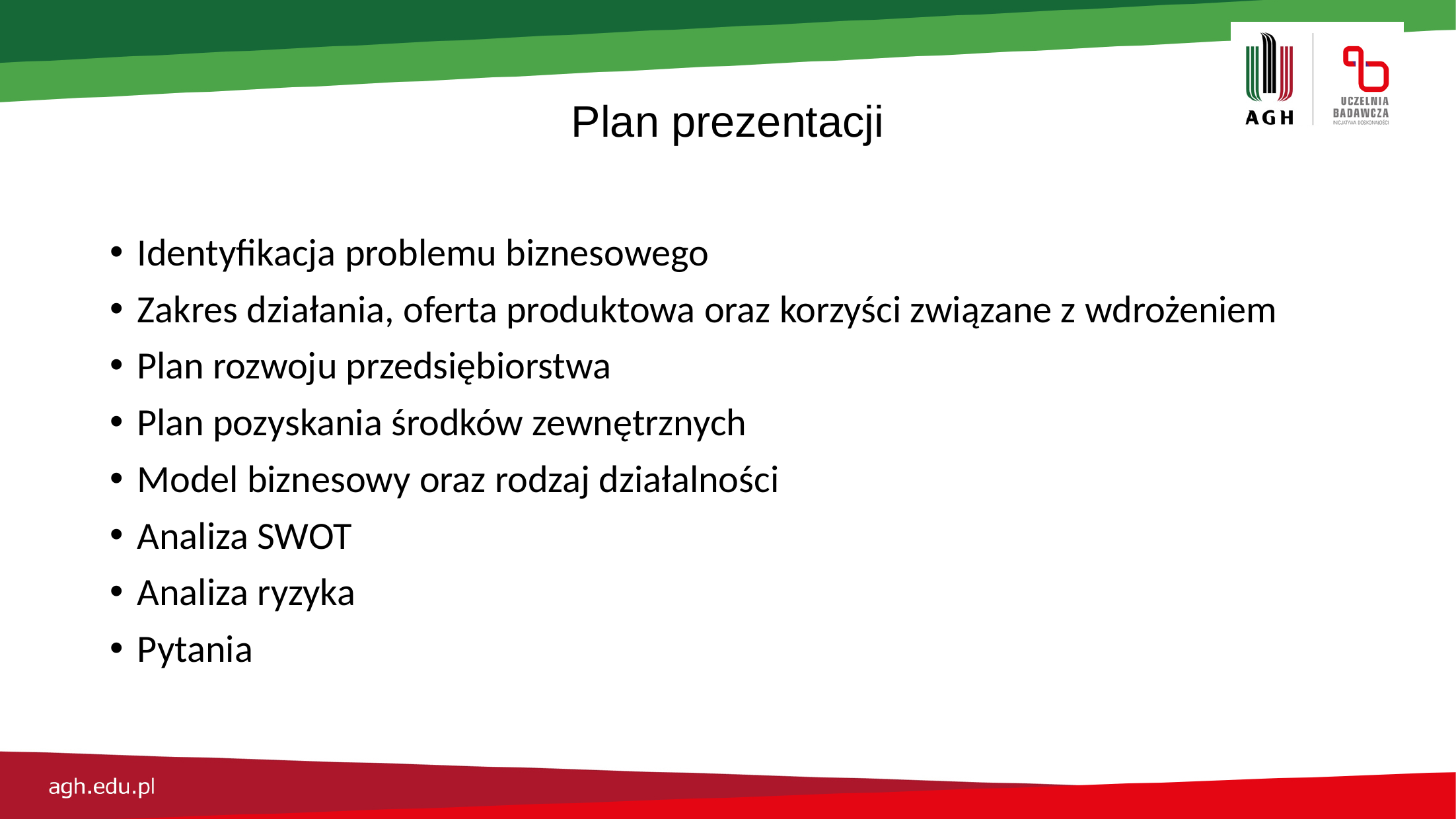

# Plan prezentacji

Identyfikacja problemu biznesowego
Zakres działania, oferta produktowa oraz korzyści związane z wdrożeniem
Plan rozwoju przedsiębiorstwa
Plan pozyskania środków zewnętrznych
Model biznesowy oraz rodzaj działalności
Analiza SWOT
Analiza ryzyka
Pytania